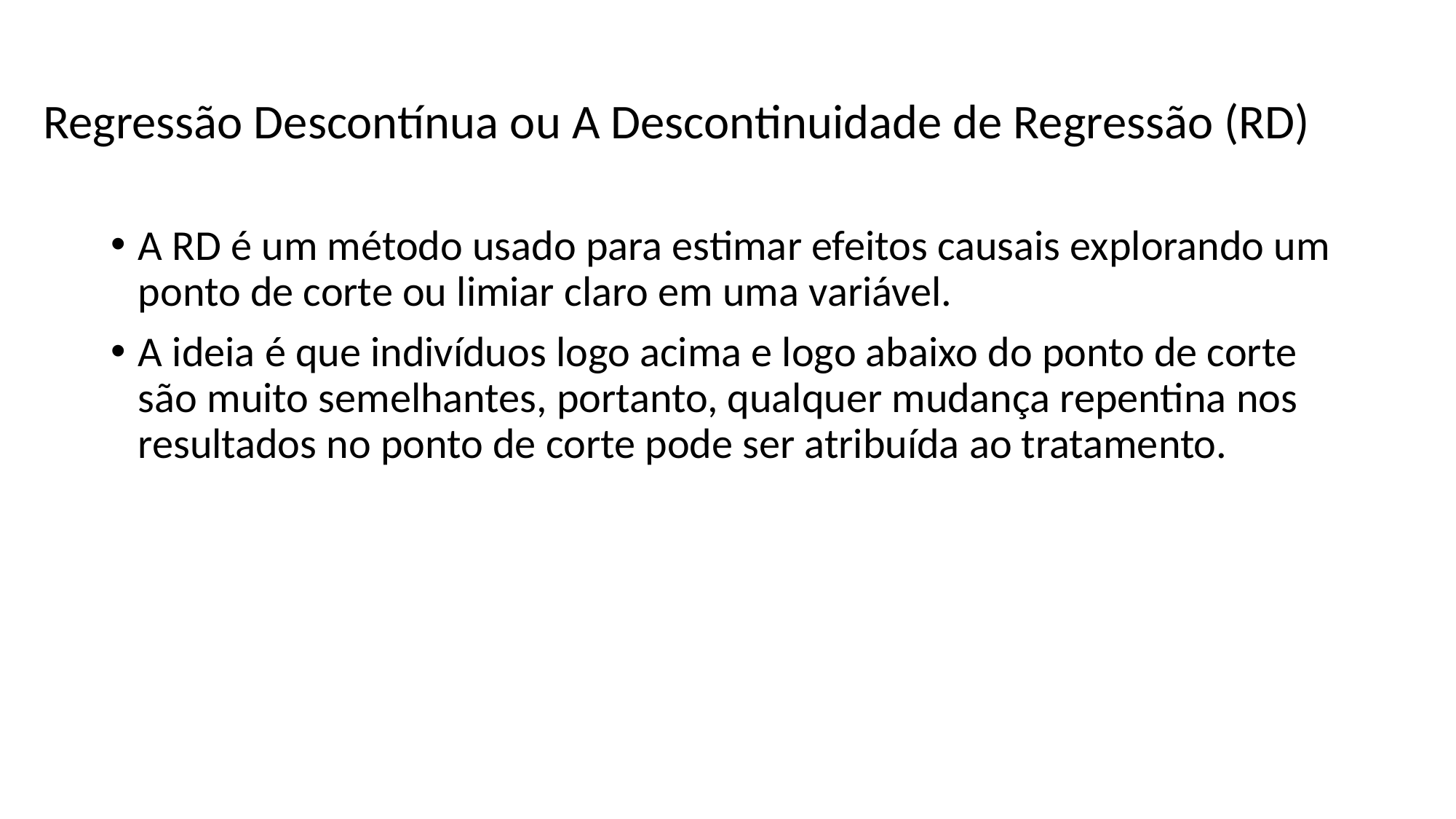

# Regressão Descontínua ou A Descontinuidade de Regressão (RD)
A RD é um método usado para estimar efeitos causais explorando um ponto de corte ou limiar claro em uma variável.
A ideia é que indivíduos logo acima e logo abaixo do ponto de corte são muito semelhantes, portanto, qualquer mudança repentina nos resultados no ponto de corte pode ser atribuída ao tratamento.